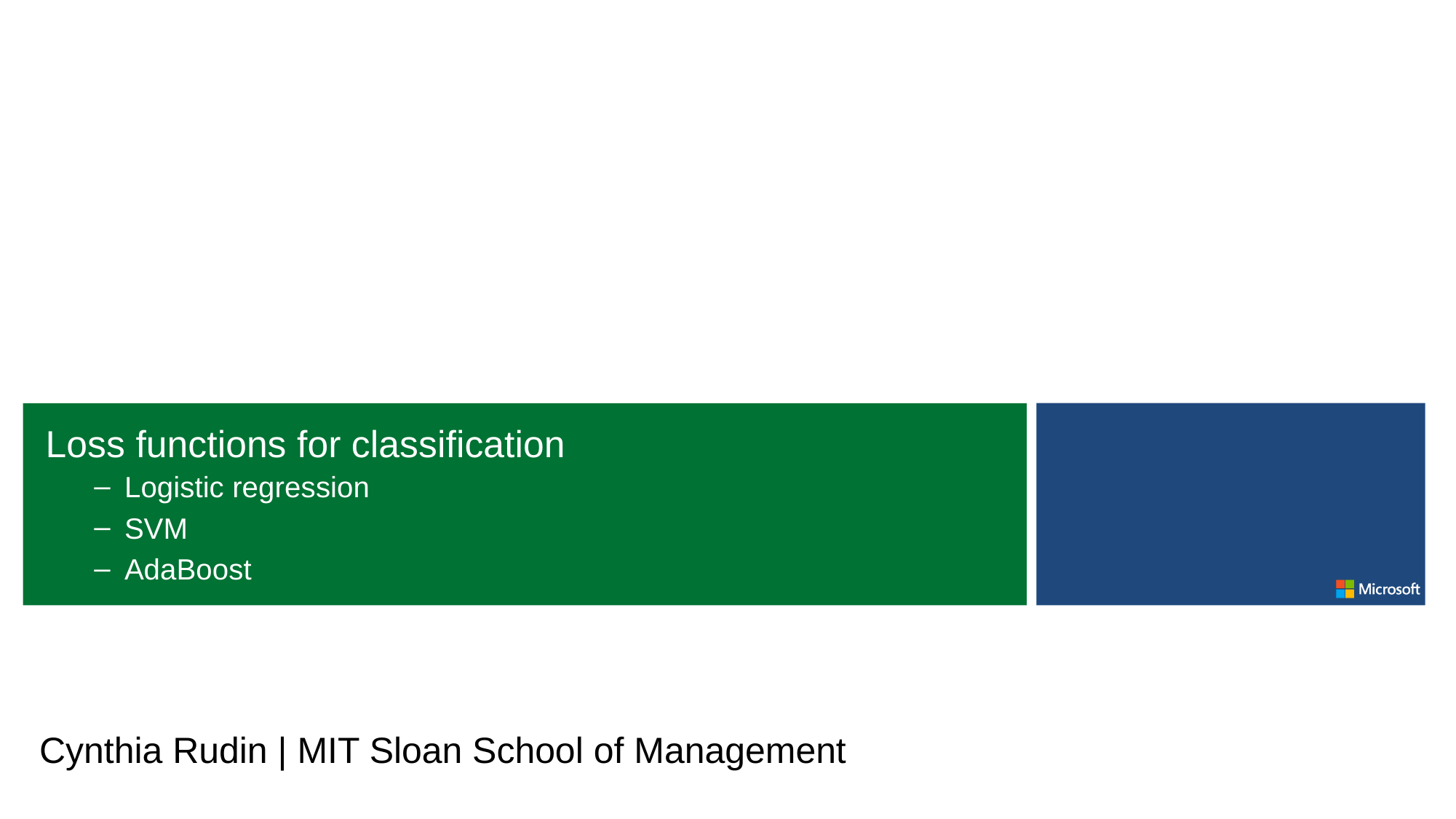

Loss functions for classification
Logistic regression
SVM
AdaBoost
Cynthia Rudin | MIT Sloan School of Management